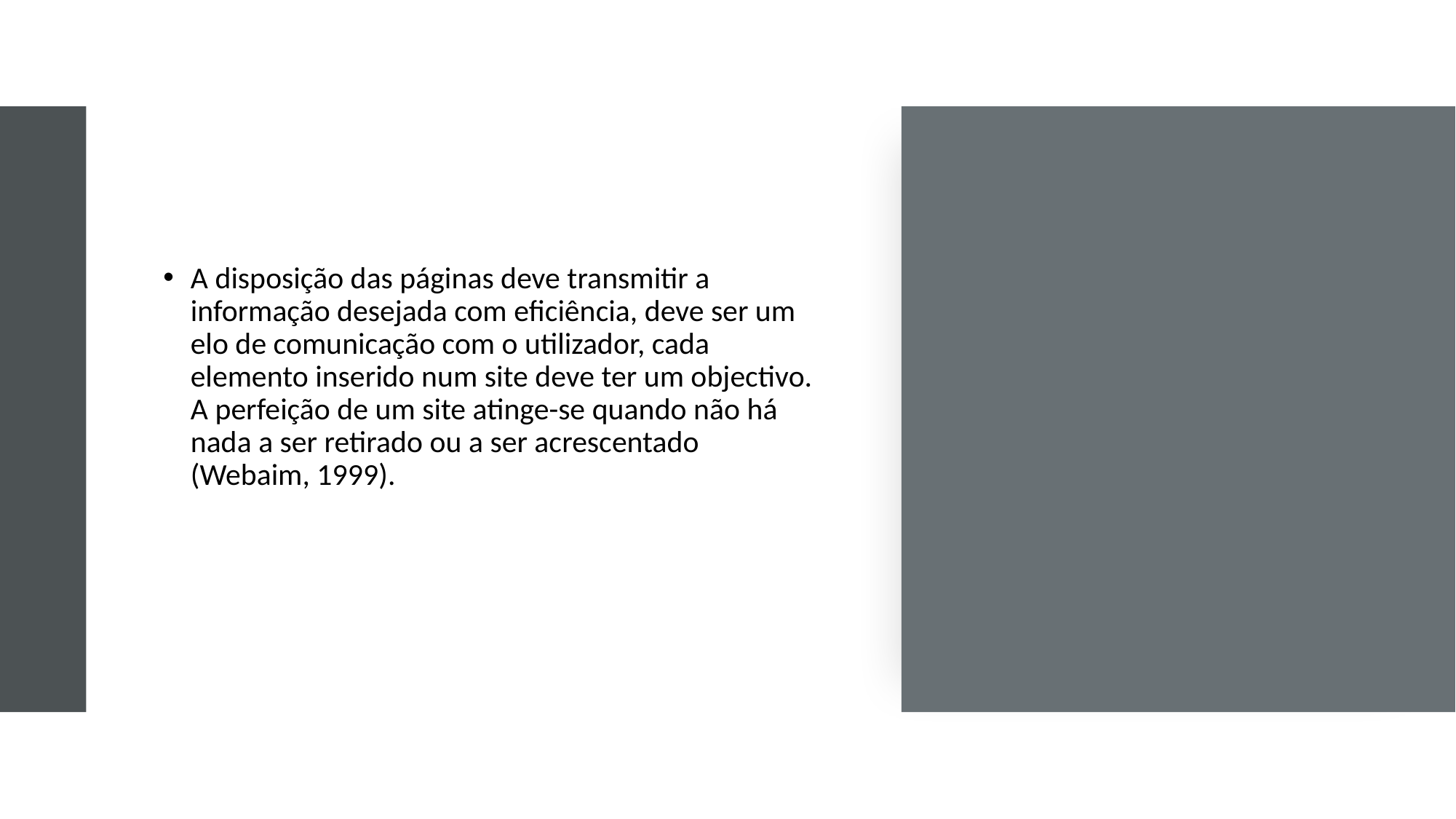

A disposição das páginas deve transmitir a informação desejada com eficiência, deve ser um elo de comunicação com o utilizador, cada elemento inserido num site deve ter um objectivo. A perfeição de um site atinge-se quando não há nada a ser retirado ou a ser acrescentado (Webaim, 1999).